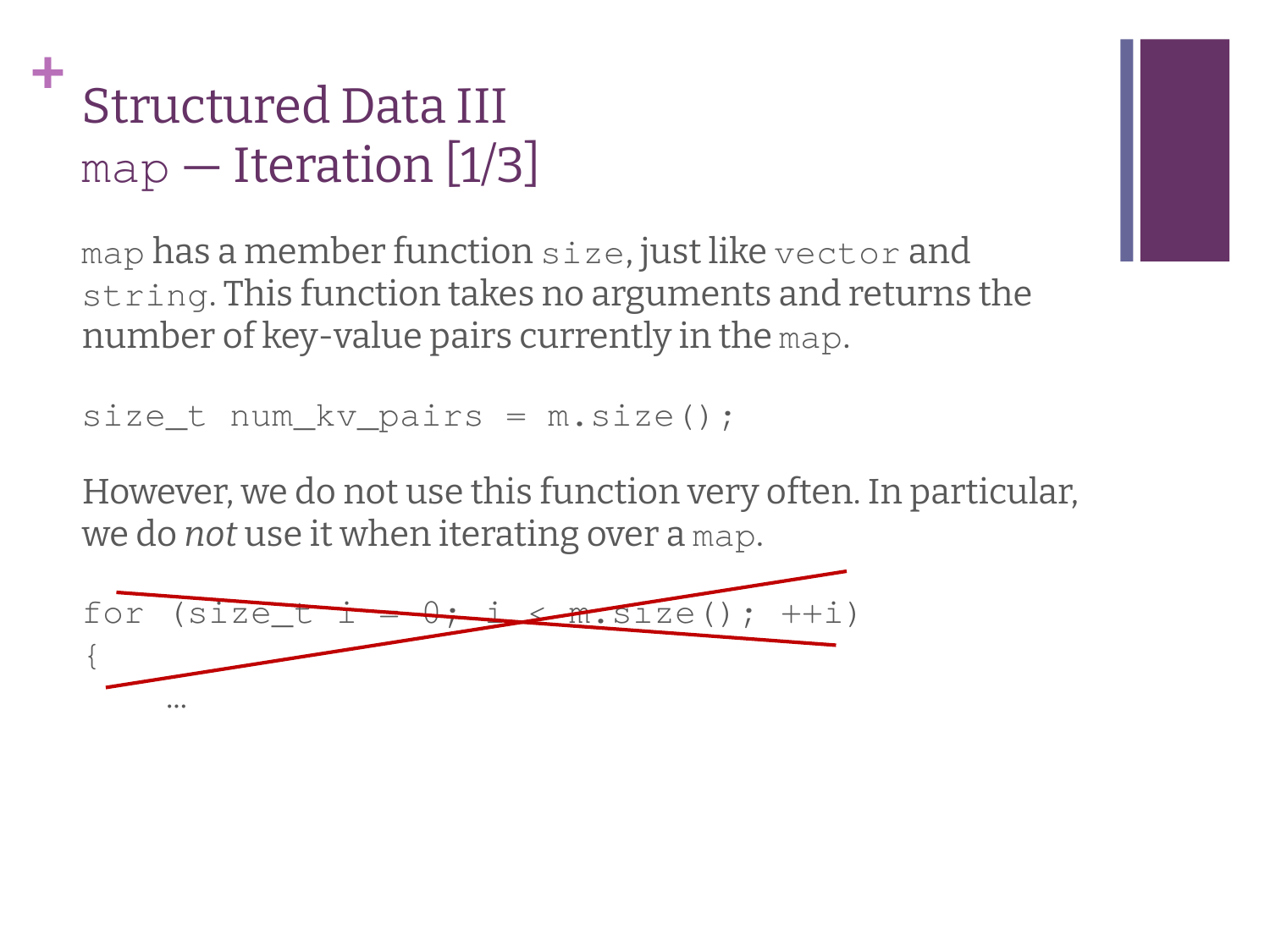

# Structured Data III map — Iteration [1/3]
map has a member function size, just like vector and string. This function takes no arguments and returns the number of key-value pairs currently in the map.
size_t num_kv_pairs = m.size();
However, we do not use this function very often. In particular, we do not use it when iterating over a map.
for (size_t i = 0; i < m.size(); ++i)
{
    …